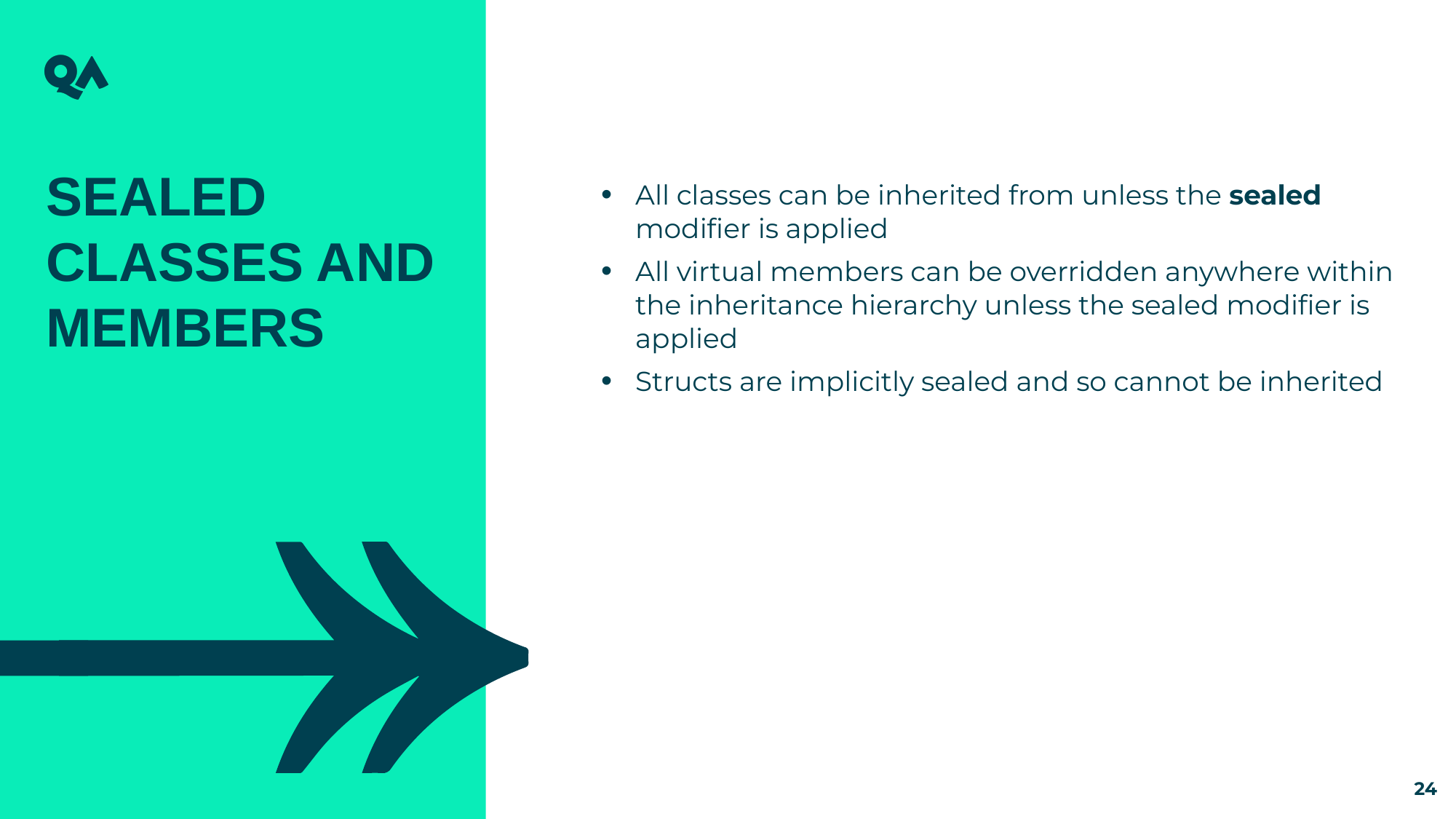

Sealed classes and members
All classes can be inherited from unless the sealed modifier is applied
All virtual members can be overridden anywhere within the inheritance hierarchy unless the sealed modifier is applied
Structs are implicitly sealed and so cannot be inherited
24